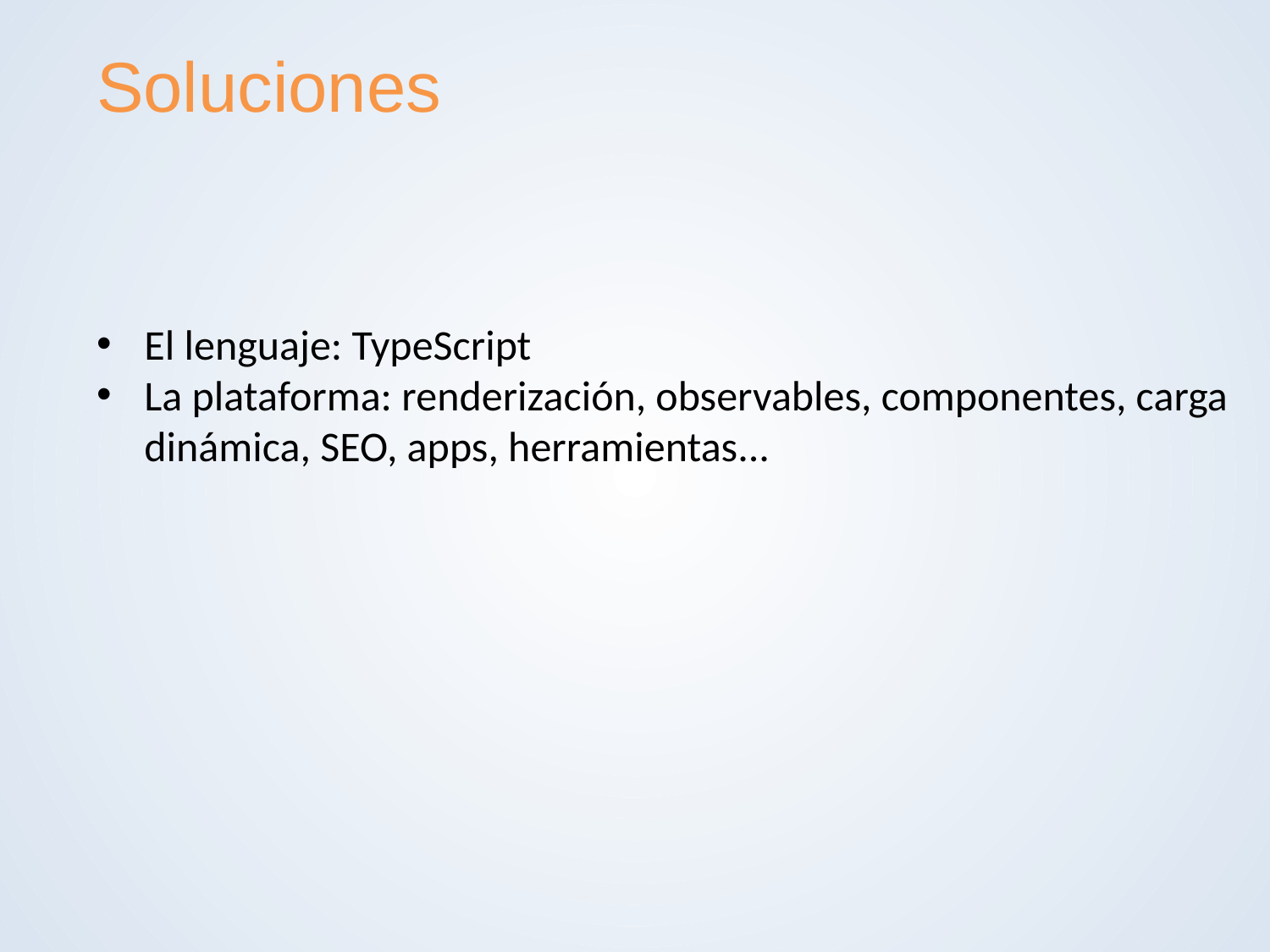

# Soluciones
El lenguaje: TypeScript
La plataforma: renderización, observables, componentes, carga dinámica, SEO, apps, herramientas...